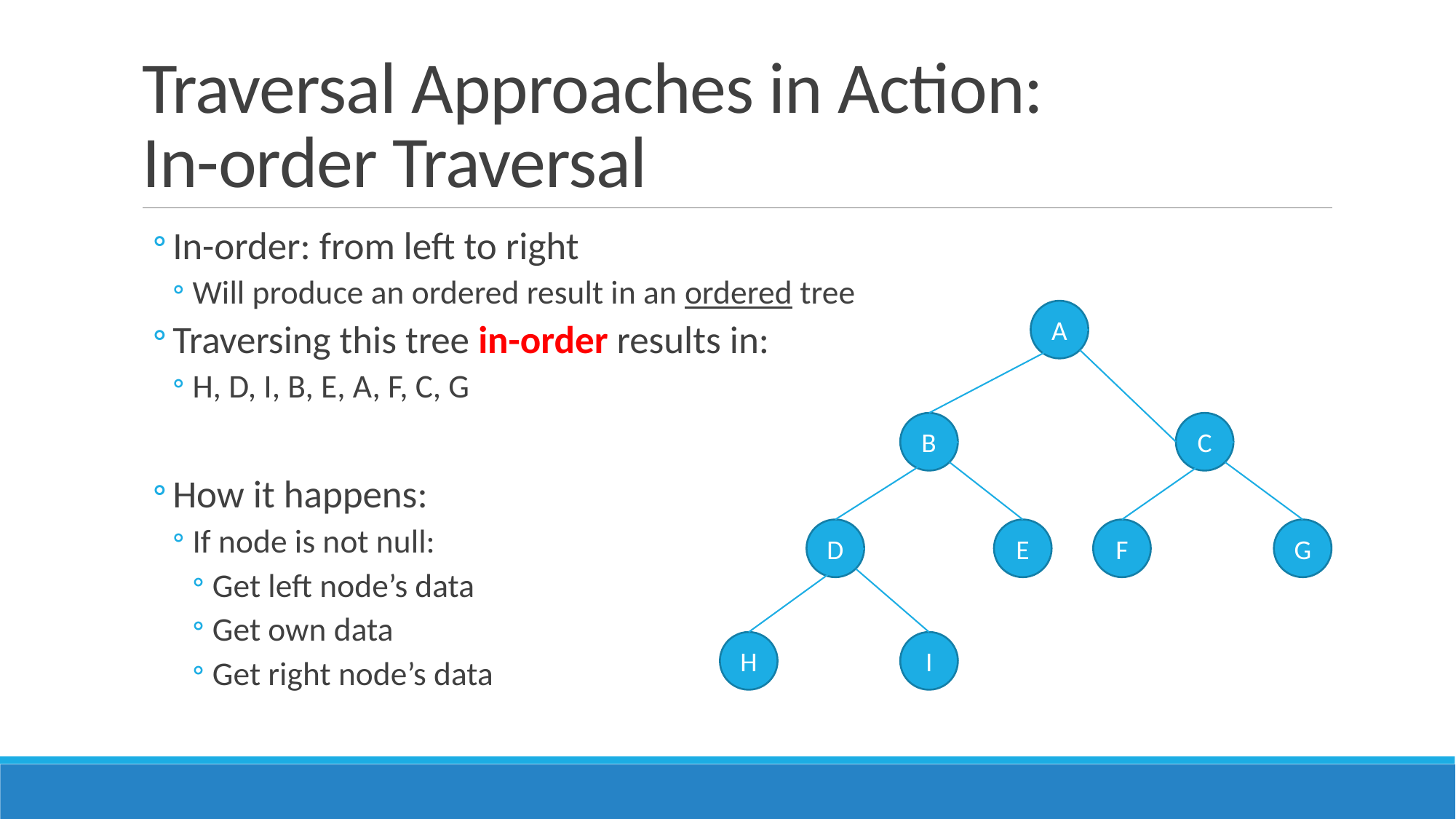

# Traversal Approaches in Action: In-order Traversal
In-order: from left to right
Will produce an ordered result in an ordered tree
Traversing this tree in-order results in:
H, D, I, B, E, A, F, C, G

How it happens:
If node is not null:
Get left node’s data
Get own data
Get right node’s data

A
B
C
D
E
F
G
H
I